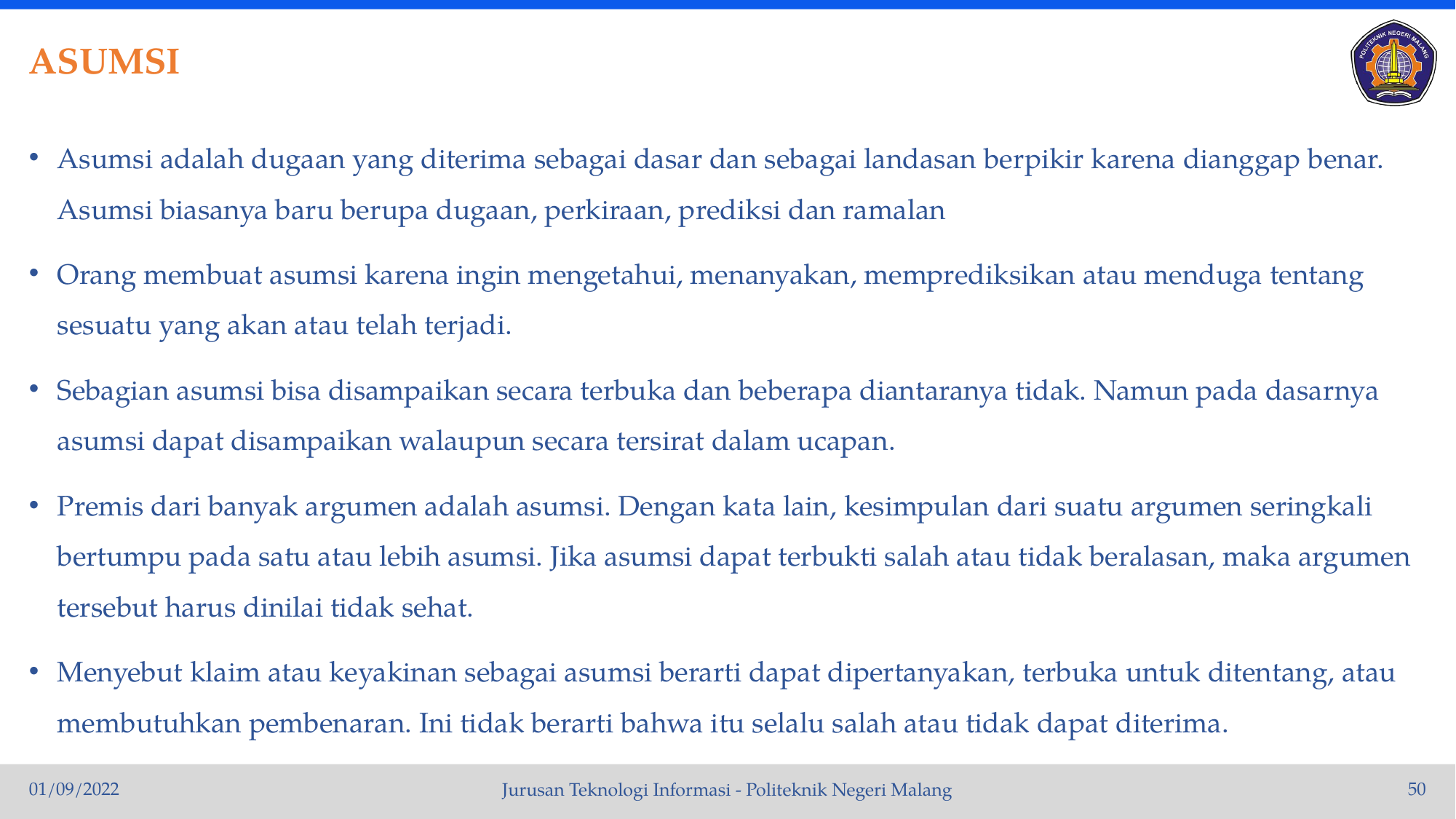

# ASUMSI
Asumsi adalah dugaan yang diterima sebagai dasar dan sebagai landasan berpikir karena dianggap benar. Asumsi biasanya baru berupa dugaan, perkiraan, prediksi dan ramalan
Orang membuat asumsi karena ingin mengetahui, menanyakan, memprediksikan atau menduga tentang sesuatu yang akan atau telah terjadi.
Sebagian asumsi bisa disampaikan secara terbuka dan beberapa diantaranya tidak. Namun pada dasarnya asumsi dapat disampaikan walaupun secara tersirat dalam ucapan.
Premis dari banyak argumen adalah asumsi. Dengan kata lain, kesimpulan dari suatu argumen seringkali bertumpu pada satu atau lebih asumsi. Jika asumsi dapat terbukti salah atau tidak beralasan, maka argumen tersebut harus dinilai tidak sehat.
Menyebut klaim atau keyakinan sebagai asumsi berarti dapat dipertanyakan, terbuka untuk ditentang, atau membutuhkan pembenaran. Ini tidak berarti bahwa itu selalu salah atau tidak dapat diterima.
01/09/2022
50
Jurusan Teknologi Informasi - Politeknik Negeri Malang